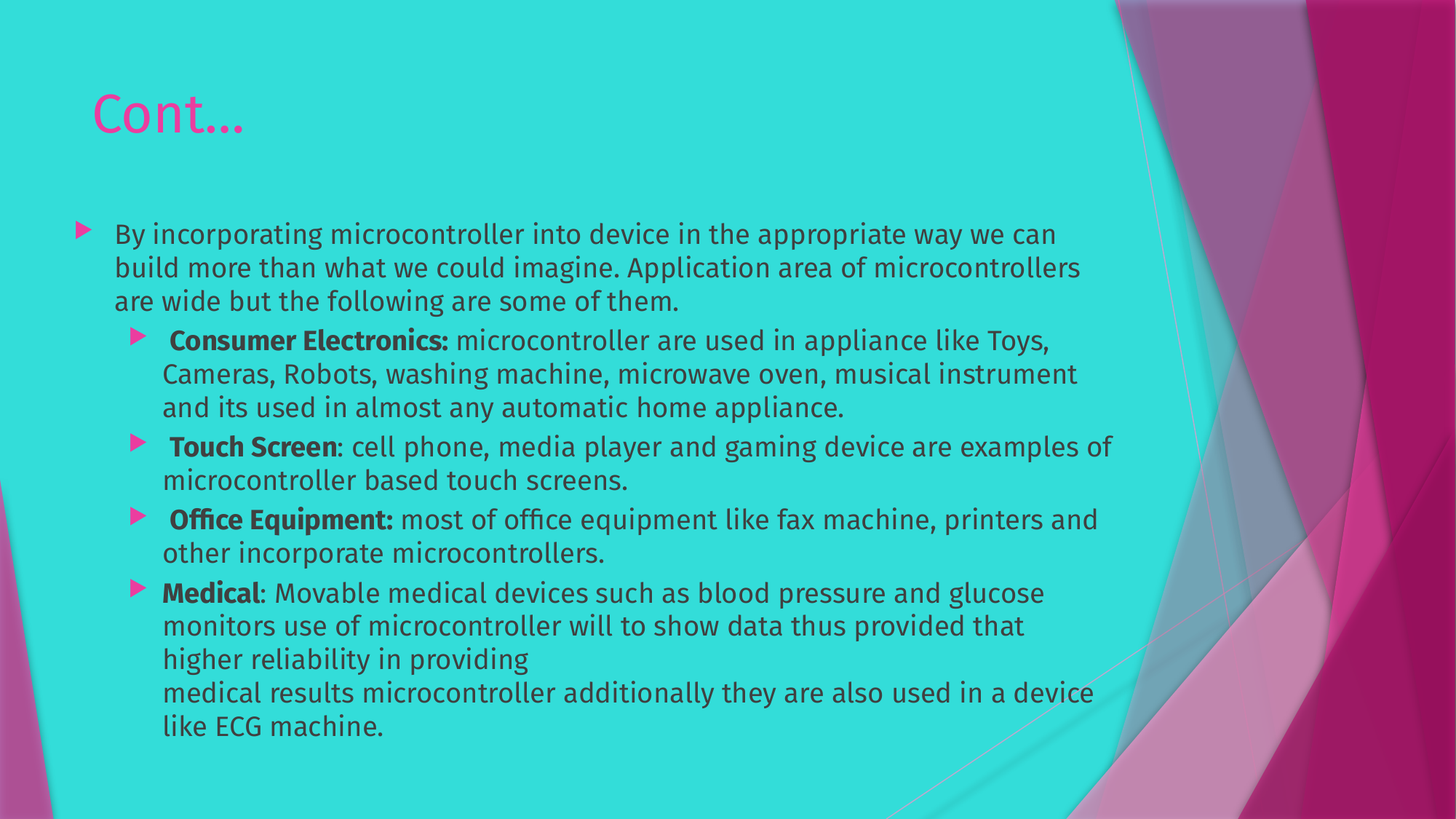

# Cont…
By incorporating microcontroller into device in the appropriate way we can build more than what we could imagine. Application area of microcontrollers are wide but the following are some of them.
 Consumer Electronics: microcontroller are used in appliance like Toys, Cameras, Robots, washing machine, microwave oven, musical instrument and its used in almost any automatic home appliance.
 Touch Screen: cell phone, media player and gaming device are examples of microcontroller based touch screens.
 Office Equipment: most of office equipment like fax machine, printers and other incorporate microcontrollers.
Medical: Movable medical devices such as blood pressure and glucose monitors use of microcontroller will to show data thus provided that higher reliability in providing
medical results microcontroller additionally they are also used in a device like ECG machine.